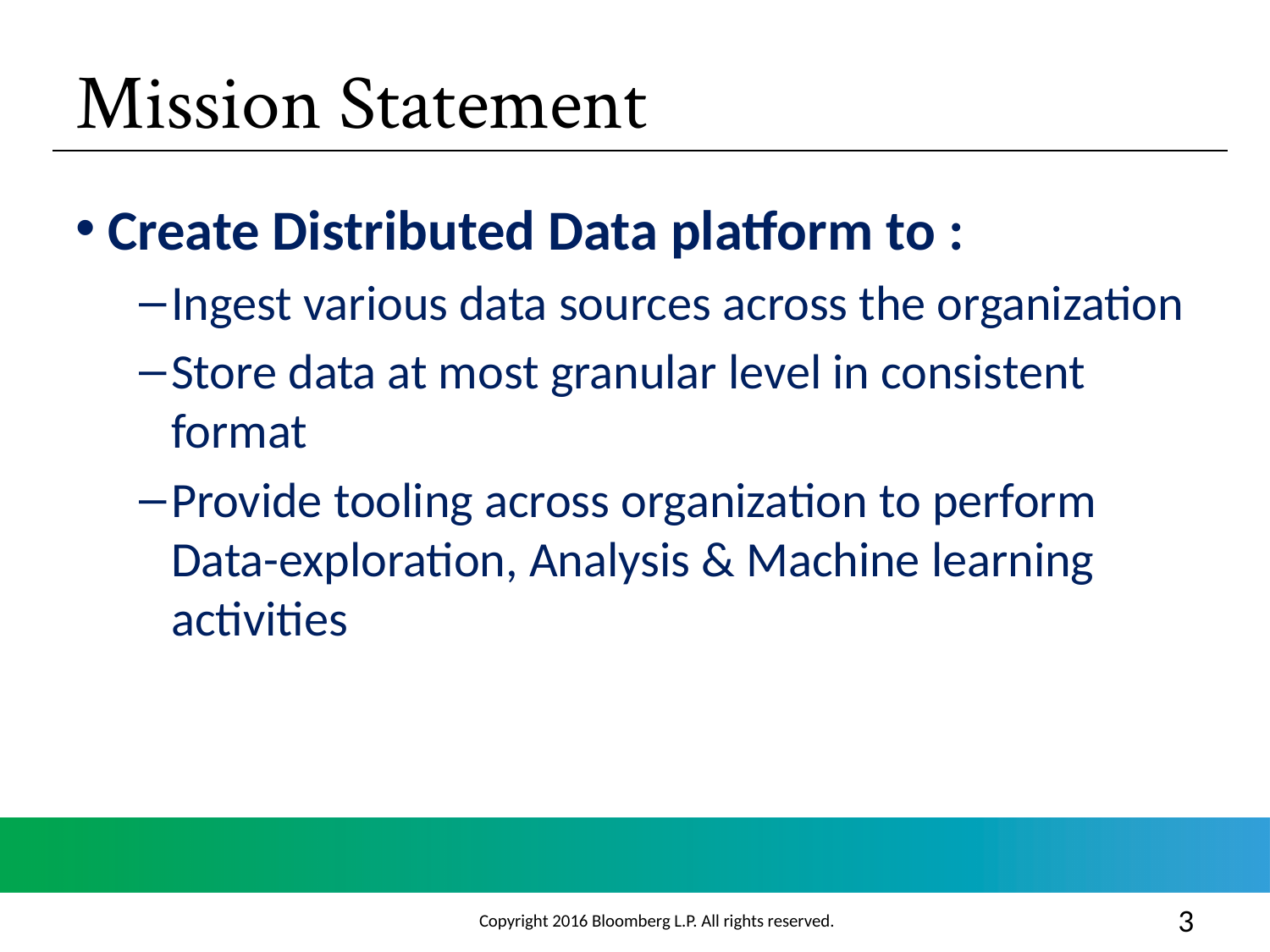

# Mission Statement
Create Distributed Data platform to :
Ingest various data sources across the organization
Store data at most granular level in consistent format
Provide tooling across organization to perform Data-exploration, Analysis & Machine learning activities

3
Copyright 2016 Bloomberg L.P. All rights reserved.